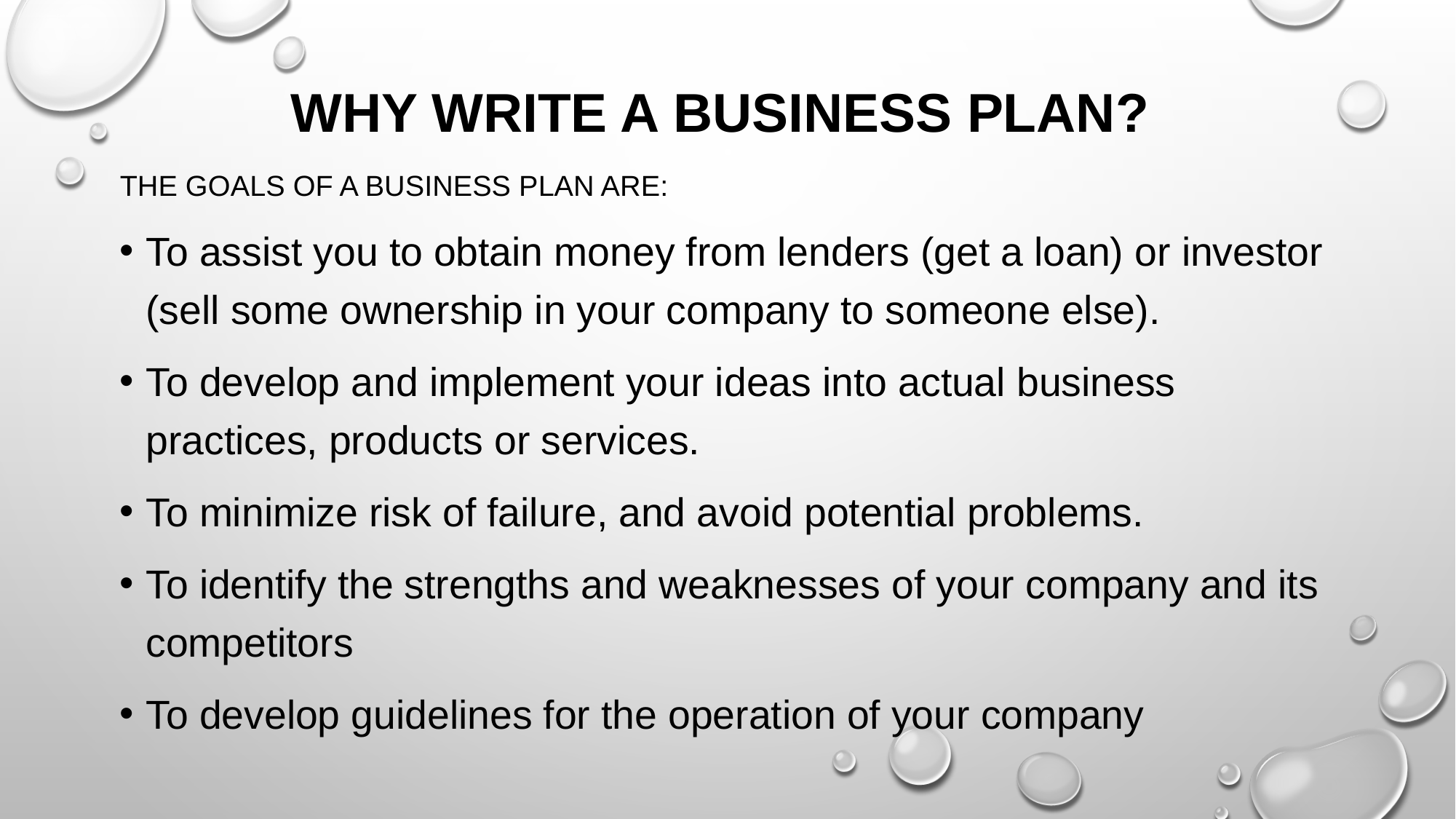

# Why Write a Business Plan?
The goals of a business plan are:
To assist you to obtain money from lenders (get a loan) or investor (sell some ownership in your company to someone else).
To develop and implement your ideas into actual business practices, products or services.
To minimize risk of failure, and avoid potential problems.
To identify the strengths and weaknesses of your company and its competitors
To develop guidelines for the operation of your company